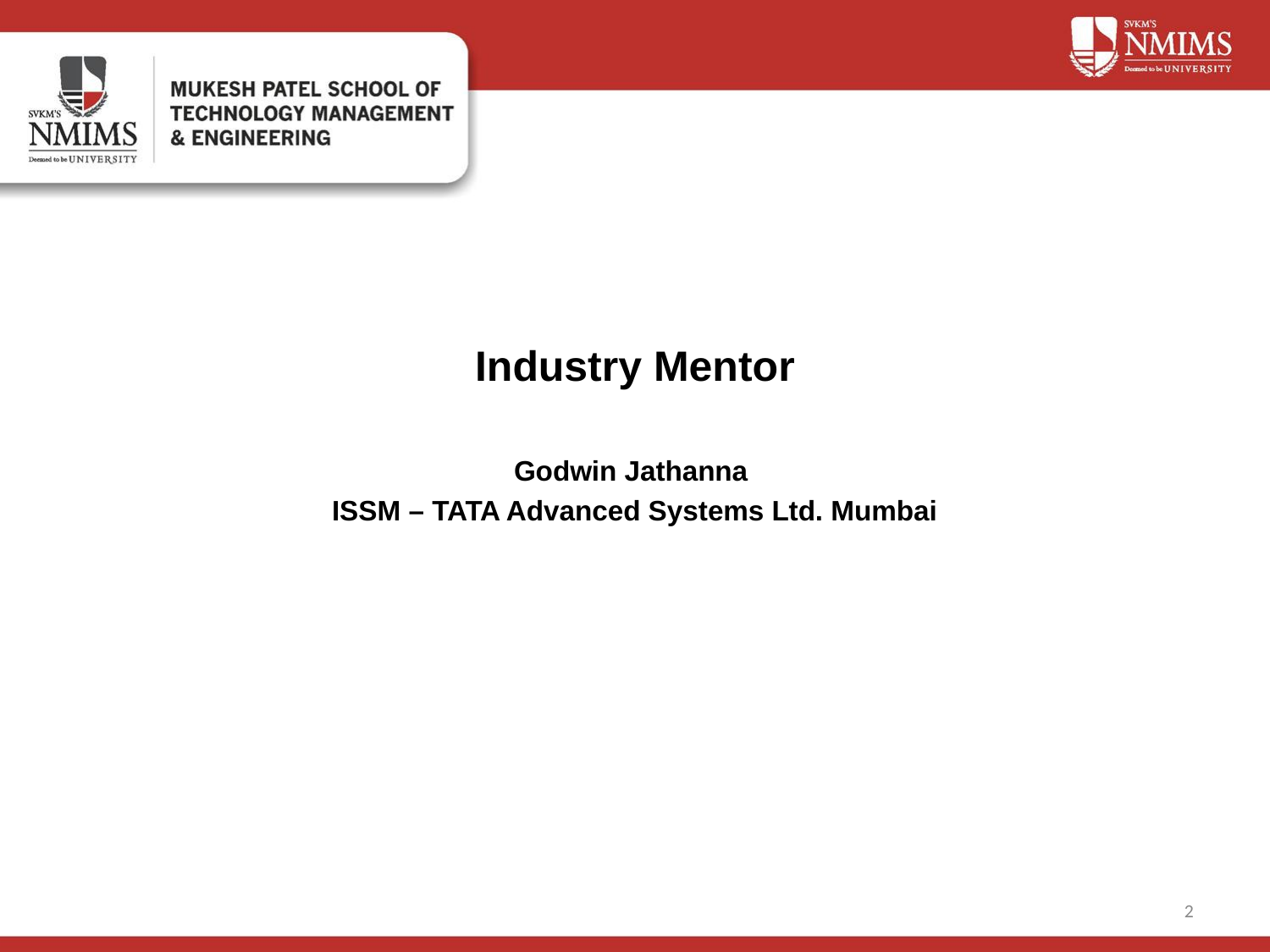

Industry Mentor

Godwin Jathanna
ISSM – TATA Advanced Systems Ltd. Mumbai

2